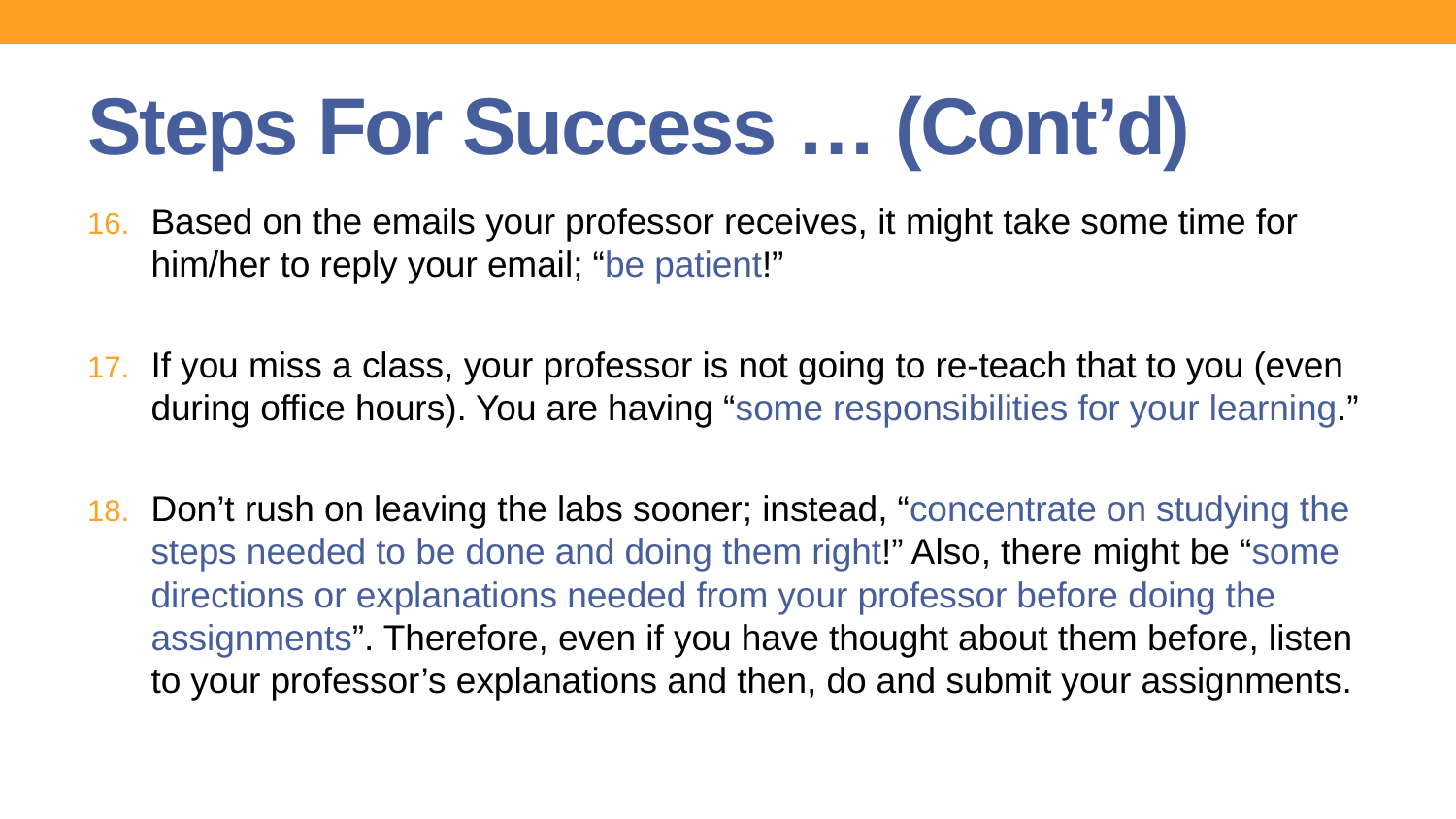

# Steps For Success … (Cont’d)
Based on the emails your professor receives, it might take some time for him/her to reply your email; “be patient!”

If you miss a class, your professor is not going to re-teach that to you (even during office hours). You are having “some responsibilities for your learning.”

Don’t rush on leaving the labs sooner; instead, “concentrate on studying the steps needed to be done and doing them right!” Also, there might be “some directions or explanations needed from your professor before doing the assignments”. Therefore, even if you have thought about them before, listen to your professor’s explanations and then, do and submit your assignments.